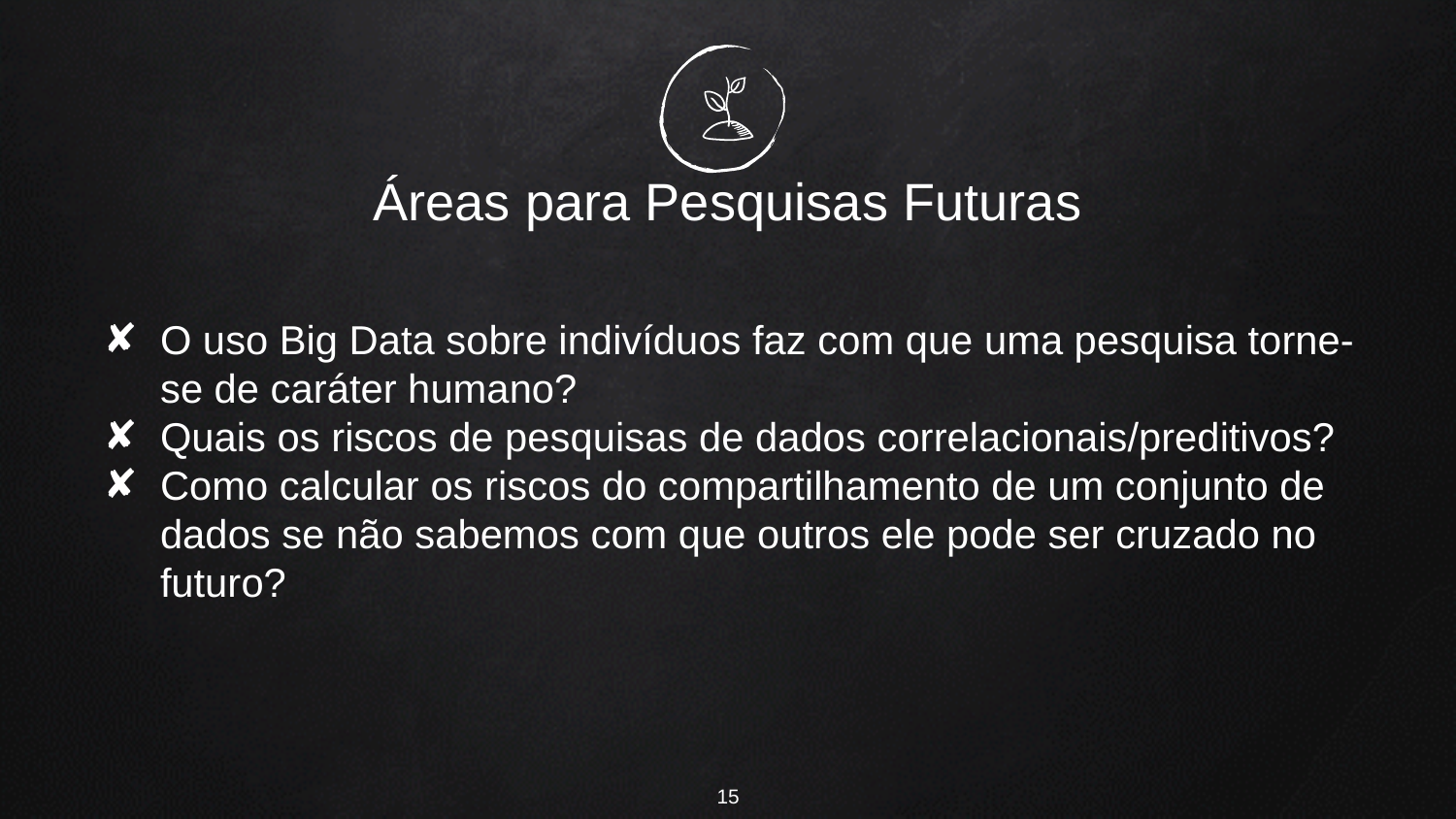

# Áreas para Pesquisas Futuras
O uso Big Data sobre indivíduos faz com que uma pesquisa torne-se de caráter humano?
Quais os riscos de pesquisas de dados correlacionais/preditivos?
Como calcular os riscos do compartilhamento de um conjunto de dados se não sabemos com que outros ele pode ser cruzado no futuro?

15